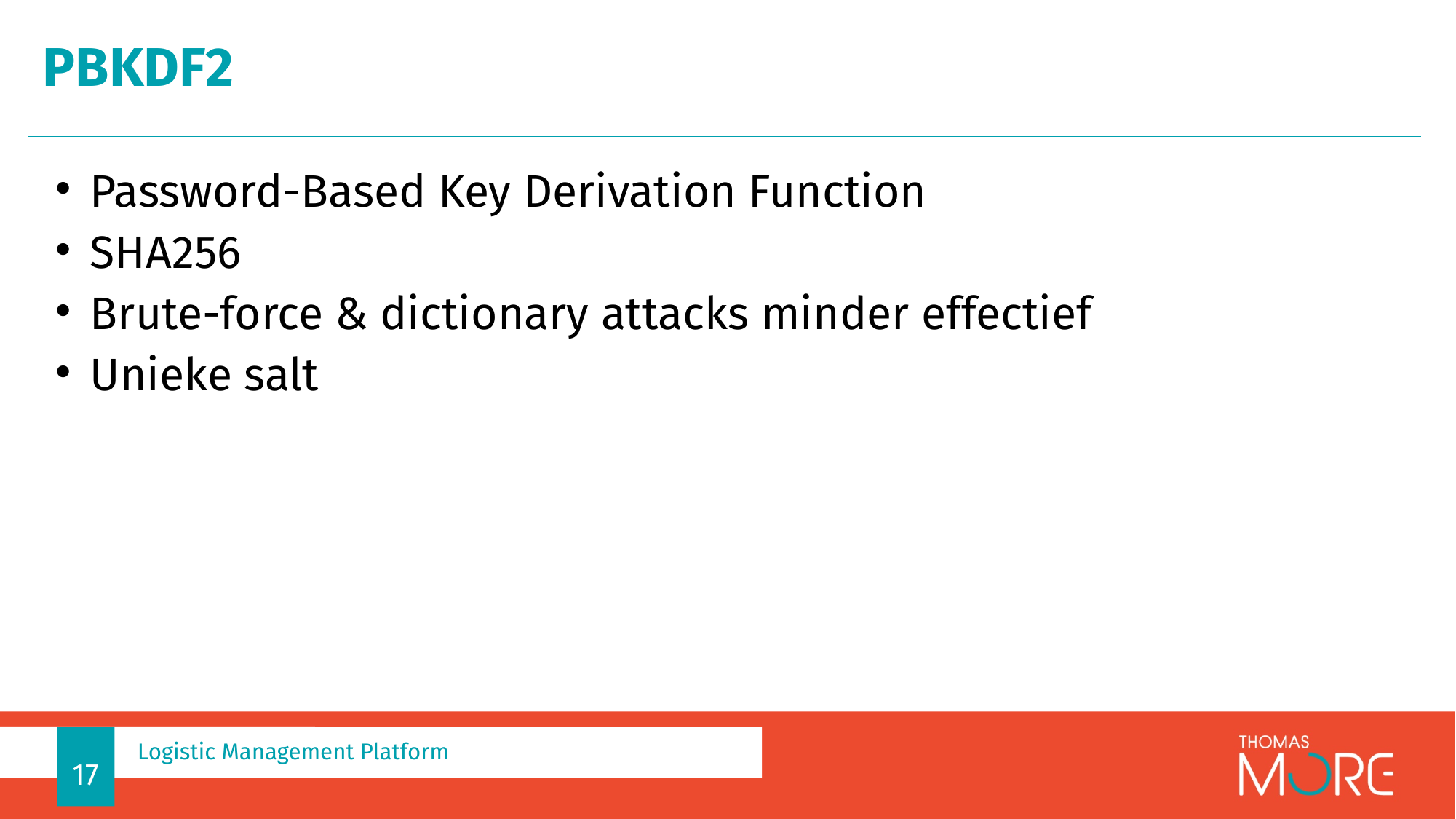

# PBKDF2
Password-Based Key Derivation Function
SHA256
Brute-force & dictionary attacks minder effectief
Unieke salt

17
Logistic Management Platform